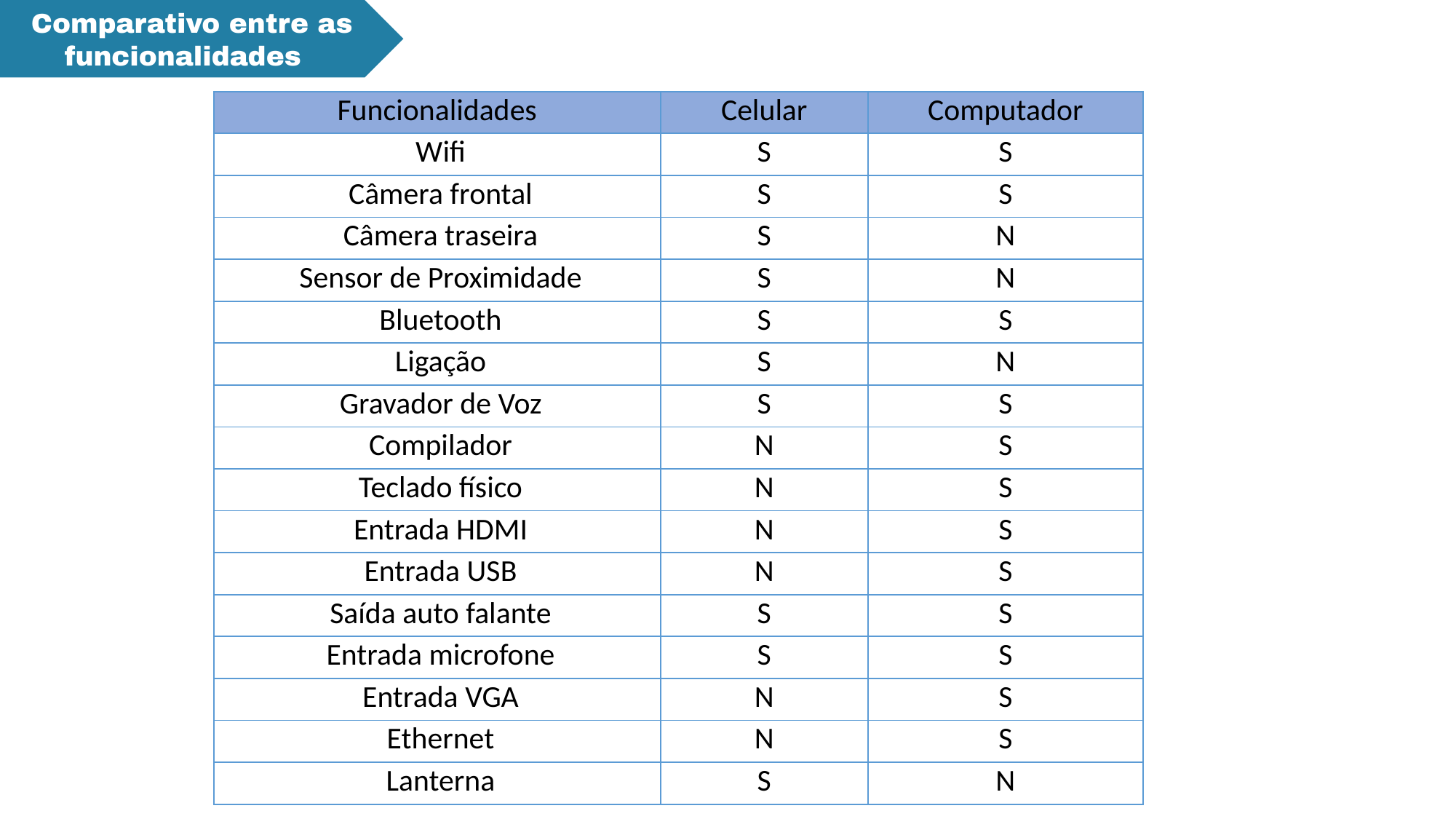

Comparativo entre as funcionalidades
| Funcionalidades | Celular | Computador |
| --- | --- | --- |
| Wifi | S | S |
| Câmera frontal | S | S |
| Câmera traseira | S | N |
| Sensor de Proximidade | S | N |
| Bluetooth | S | S |
| Ligação | S | N |
| Gravador de Voz | S | S |
| Compilador | N | S |
| Teclado físico | N | S |
| Entrada HDMI | N | S |
| Entrada USB | N | S |
| Saída auto falante | S | S |
| Entrada microfone | S | S |
| Entrada VGA | N | S |
| Ethernet | N | S |
| Lanterna | S | N |